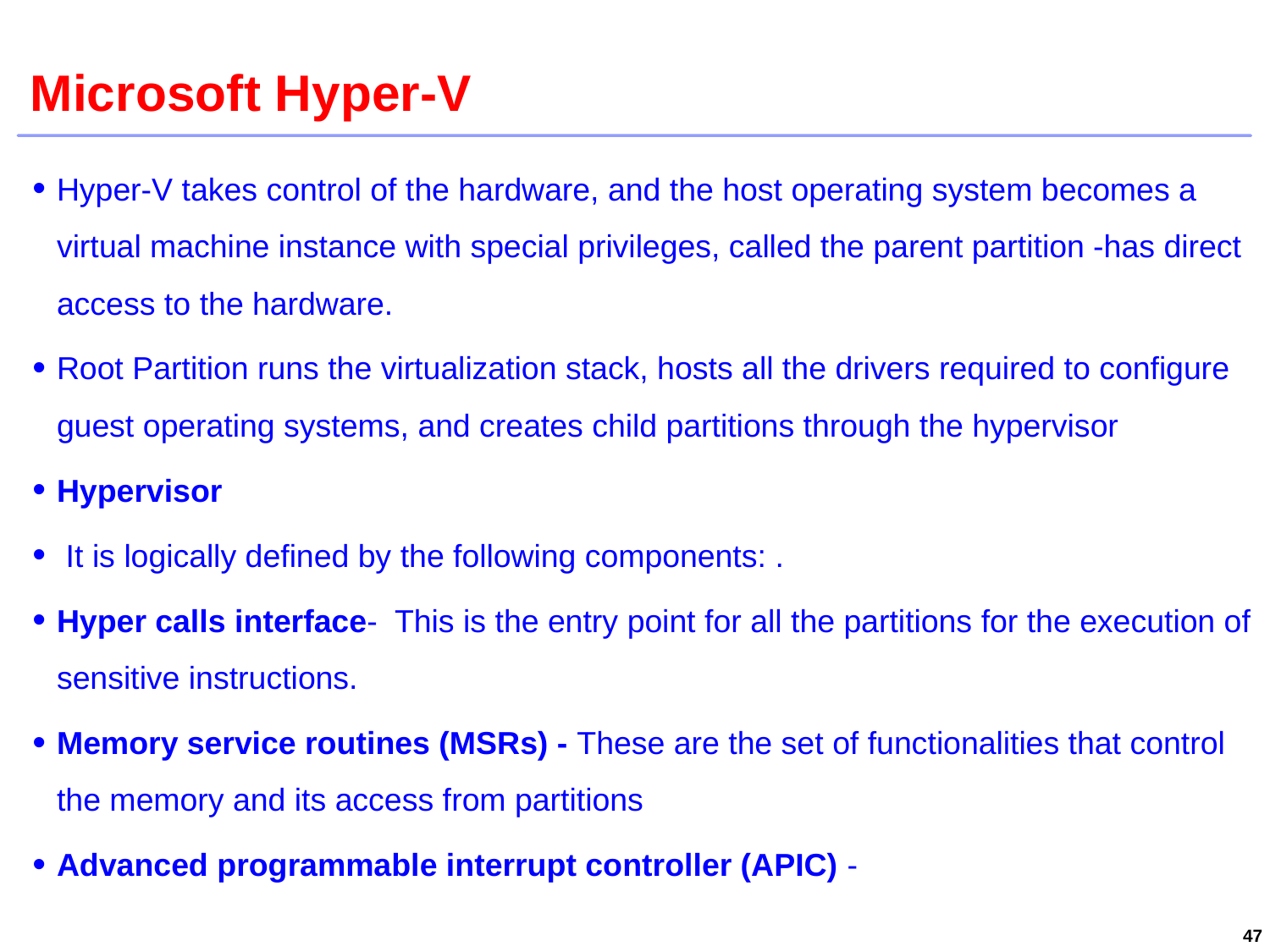

# Microsoft Hyper-V
Hyper-V takes control of the hardware, and the host operating system becomes a virtual machine instance with special privileges, called the parent partition -has direct access to the hardware.
Root Partition runs the virtualization stack, hosts all the drivers required to configure guest operating systems, and creates child partitions through the hypervisor
Hypervisor
 It is logically defined by the following components: .
Hyper calls interface-  This is the entry point for all the partitions for the execution of sensitive instructions.
Memory service routines (MSRs) - These are the set of functionalities that control the memory and its access from partitions
Advanced programmable interrupt controller (APIC) -

47